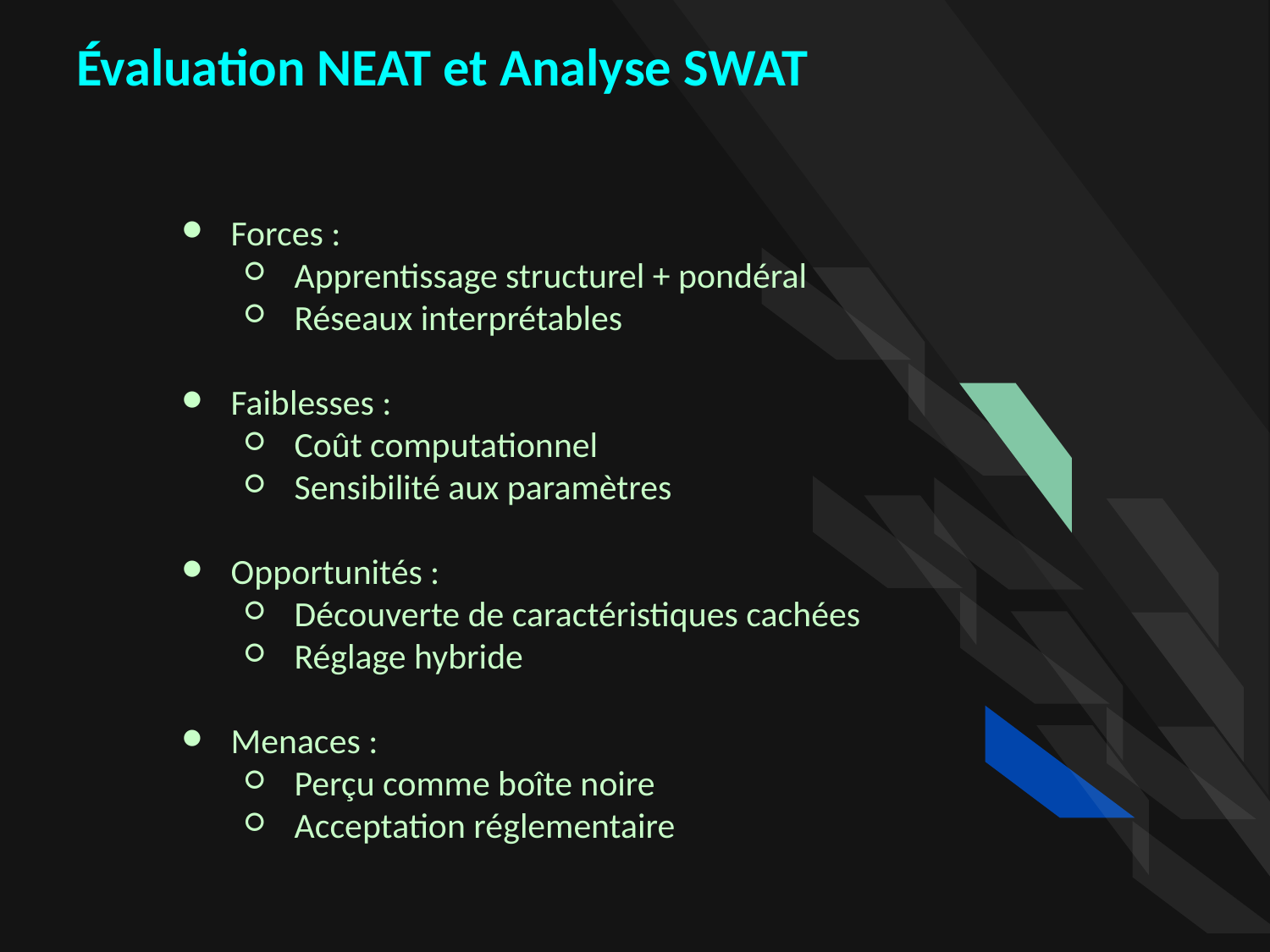

Évaluation NEAT et Analyse SWAT

Forces :
Apprentissage structurel + pondéral
Réseaux interprétables

Faiblesses :
Coût computationnel
Sensibilité aux paramètres

Opportunités :
Découverte de caractéristiques cachées
Réglage hybride

Menaces :
Perçu comme boîte noire
Acceptation réglementaire